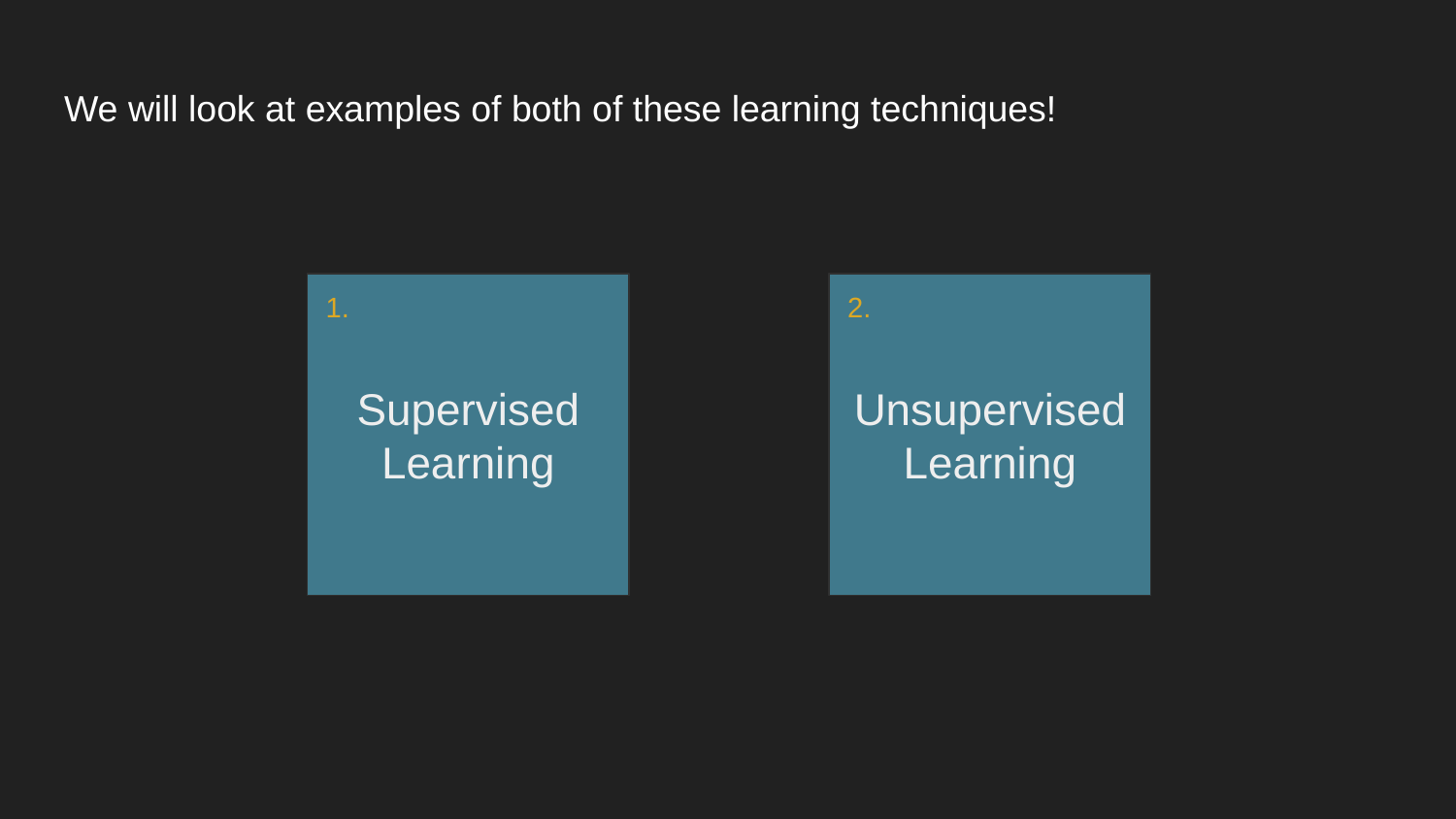

# We will look at examples of both of these learning techniques!
Supervised Learning
1.
Unsupervised Learning
2.